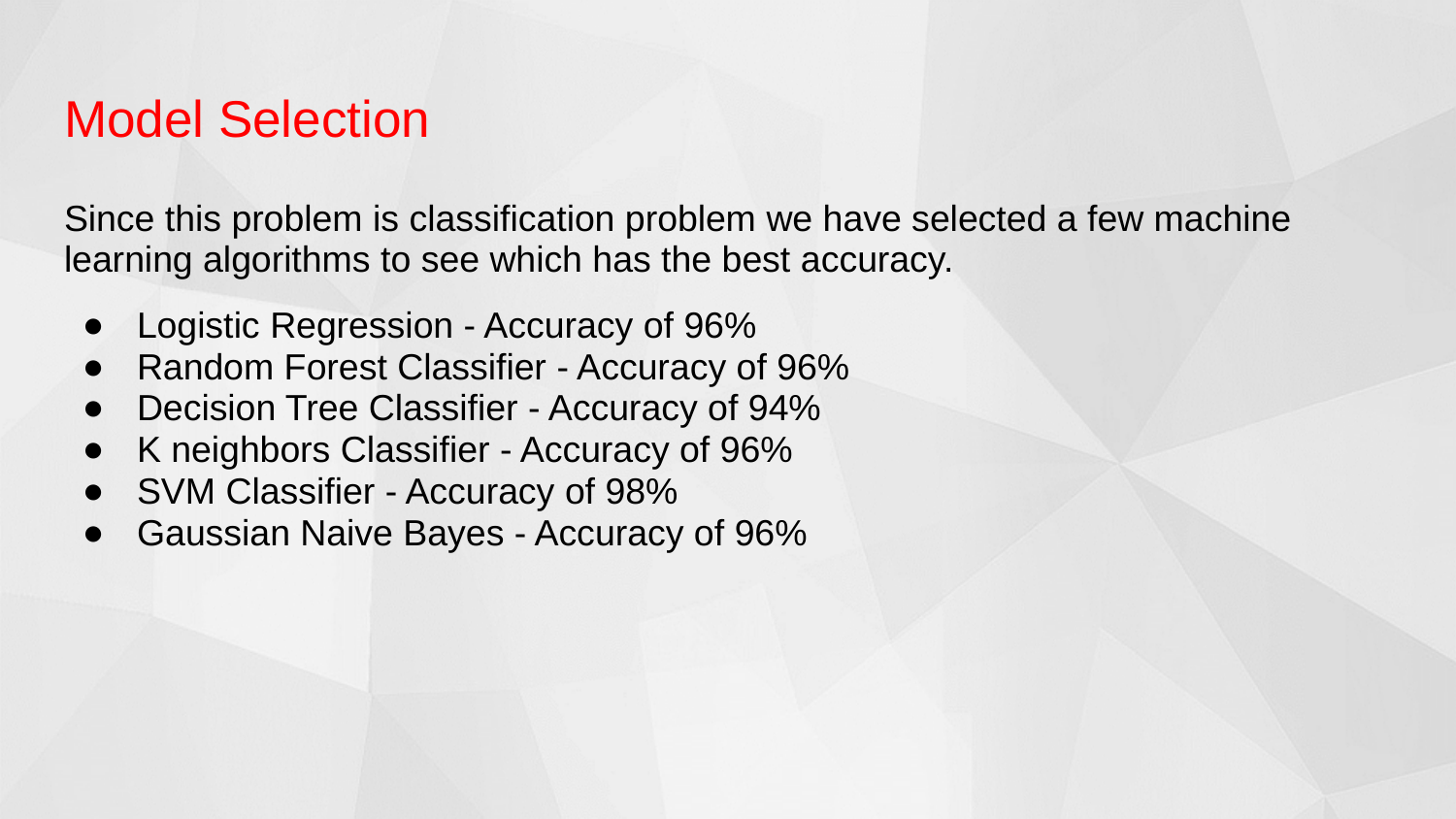

# Model Selection
Since this problem is classification problem we have selected a few machine learning algorithms to see which has the best accuracy.
Logistic Regression - Accuracy of 96%
Random Forest Classifier - Accuracy of 96%
Decision Tree Classifier - Accuracy of 94%
K neighbors Classifier - Accuracy of 96%
SVM Classifier - Accuracy of 98%
Gaussian Naive Bayes - Accuracy of 96%